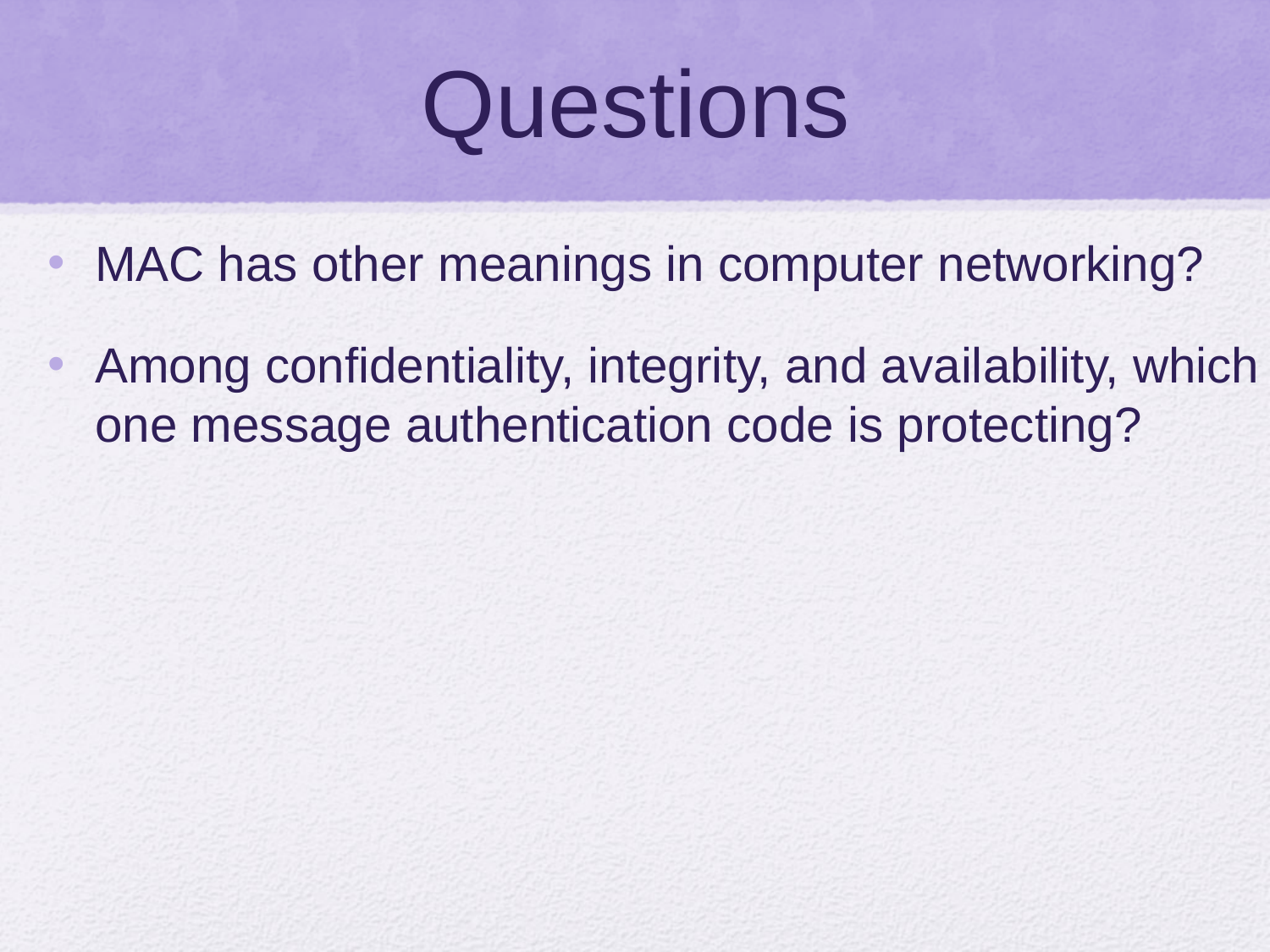

# Questions
MAC has other meanings in computer networking?
Among confidentiality, integrity, and availability, which one message authentication code is protecting?